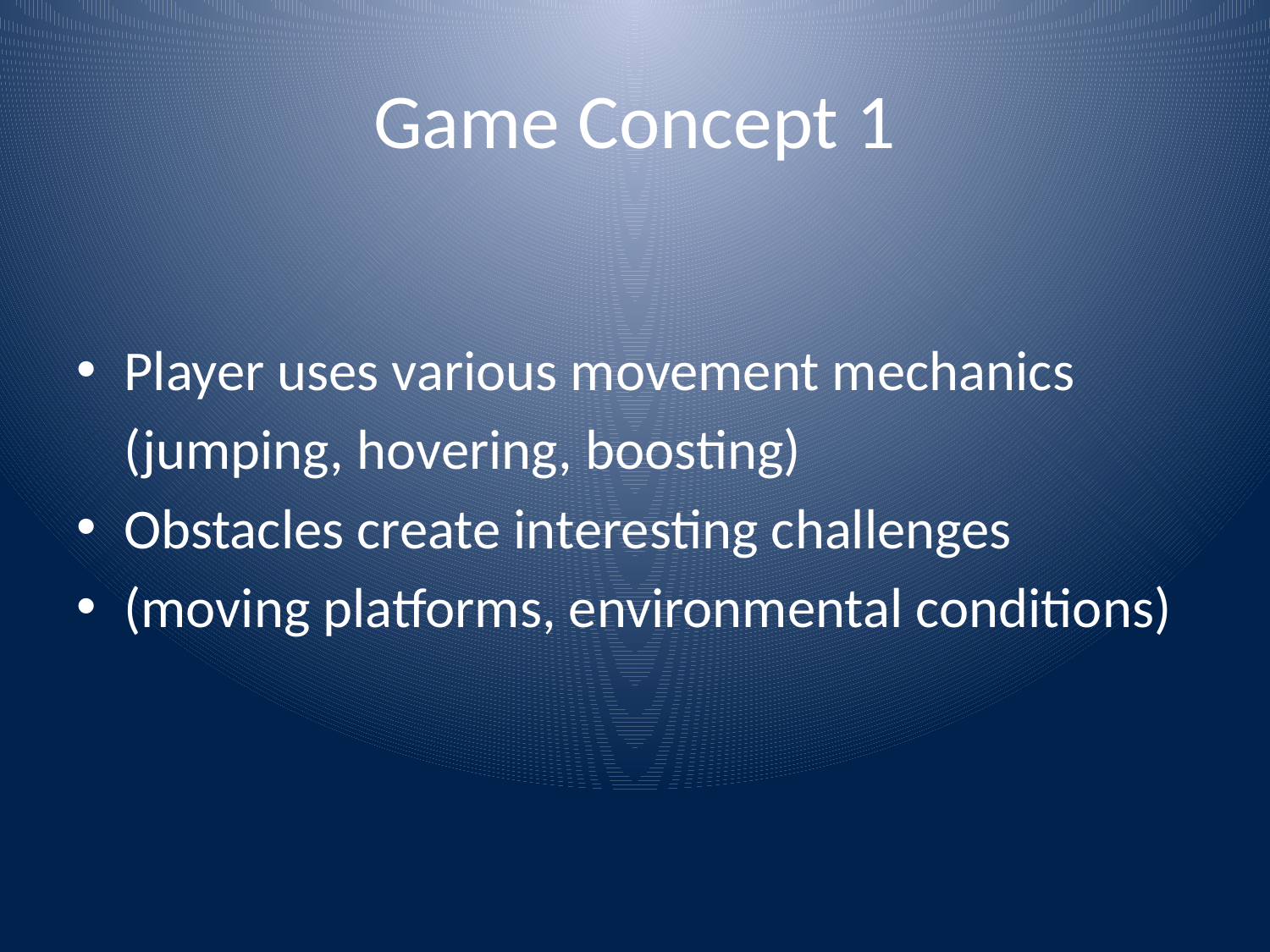

# Game Concept 1
Player uses various movement mechanics
	(jumping, hovering, boosting)
Obstacles create interesting challenges
(moving platforms, environmental conditions)